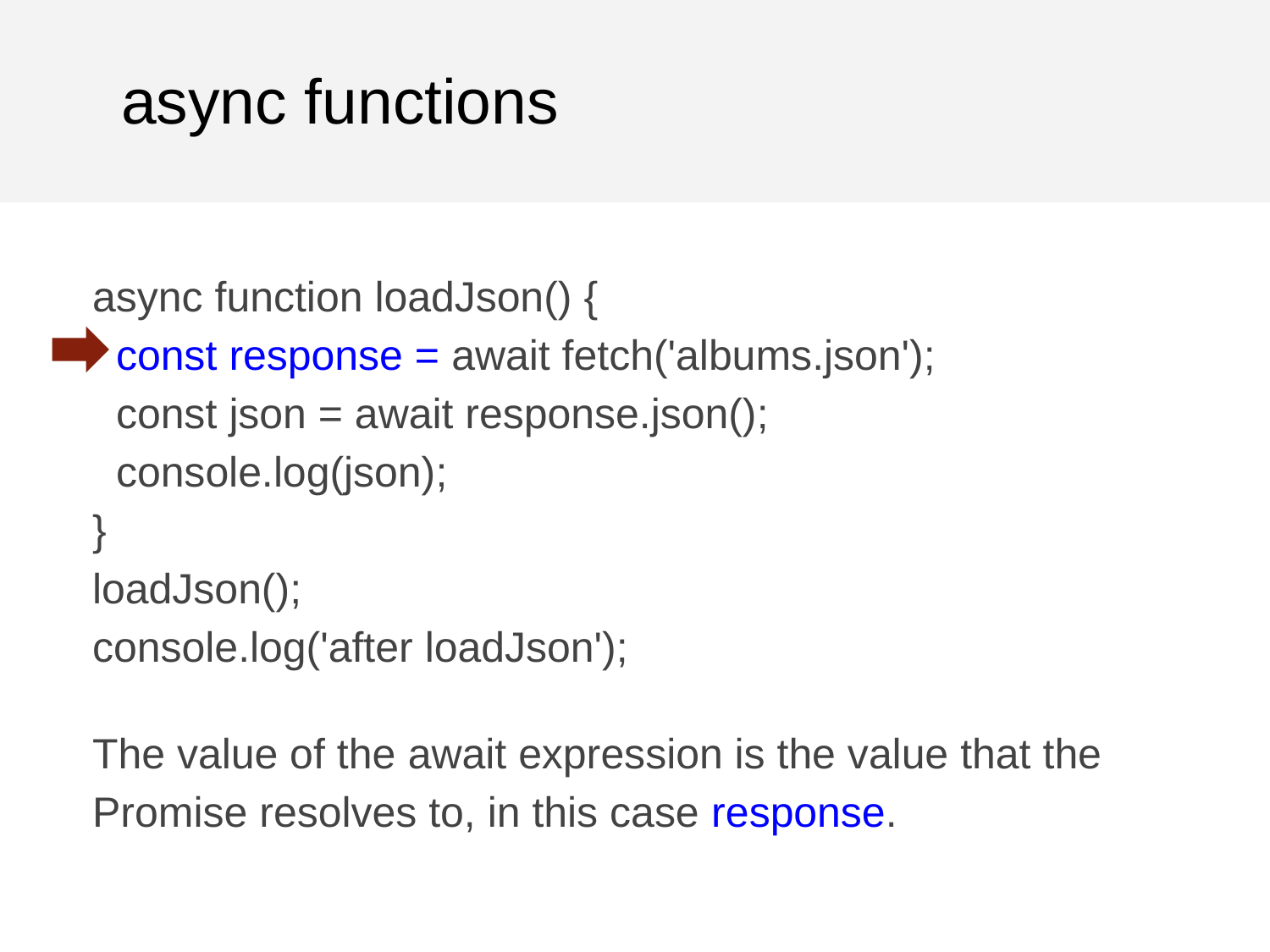

async functions
async function loadJson() {
  const response = await fetch('albums.json');
  const json = await response.json();
  console.log(json);
}
loadJson();
console.log('after loadJson');

The value of the await expression is the value that the Promise resolves to, in this case response.